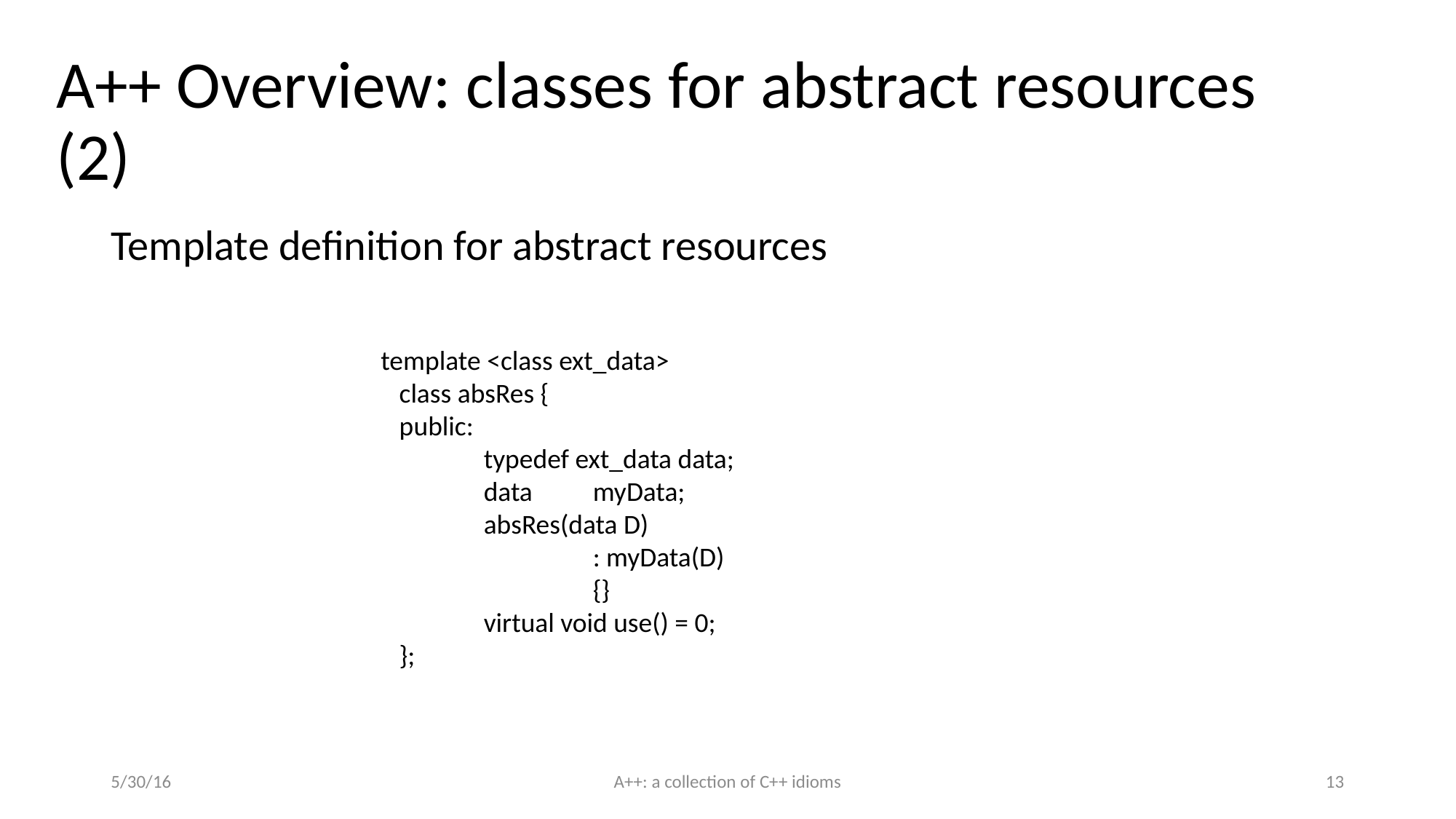

# A++ Overview: classes for abstract resources (2)
Template definition for abstract resources
 template <class ext_data>
    class absRes {
    public:
	typedef ext_data data;
	data	myData;
	absRes(data D)
		: myData(D)
		{}
	virtual void use() = 0;
    };
5/30/16
A++: a collection of C++ idioms
13